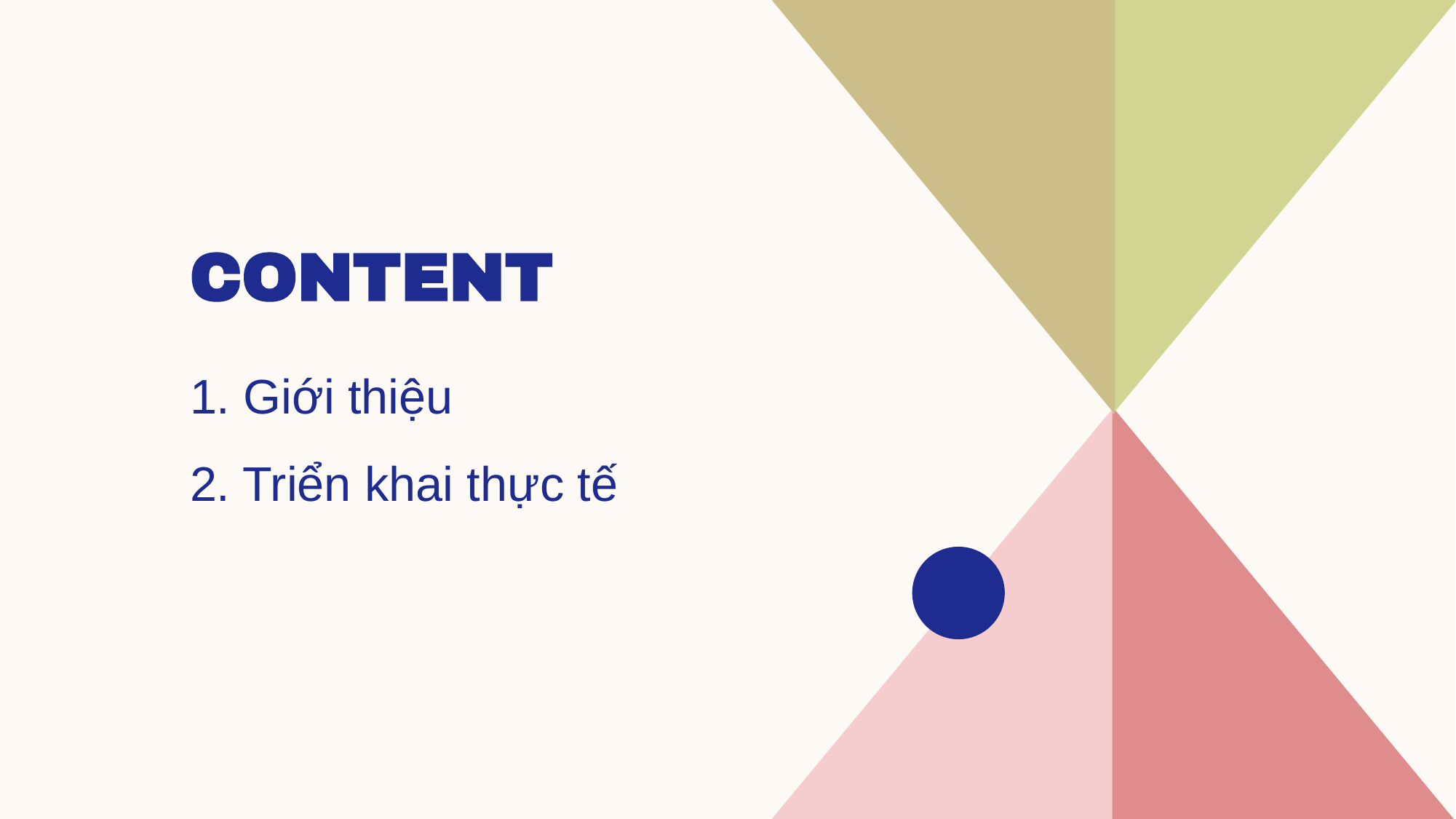

# Content
1. Giới thiệu
2. Triển khai thực tế